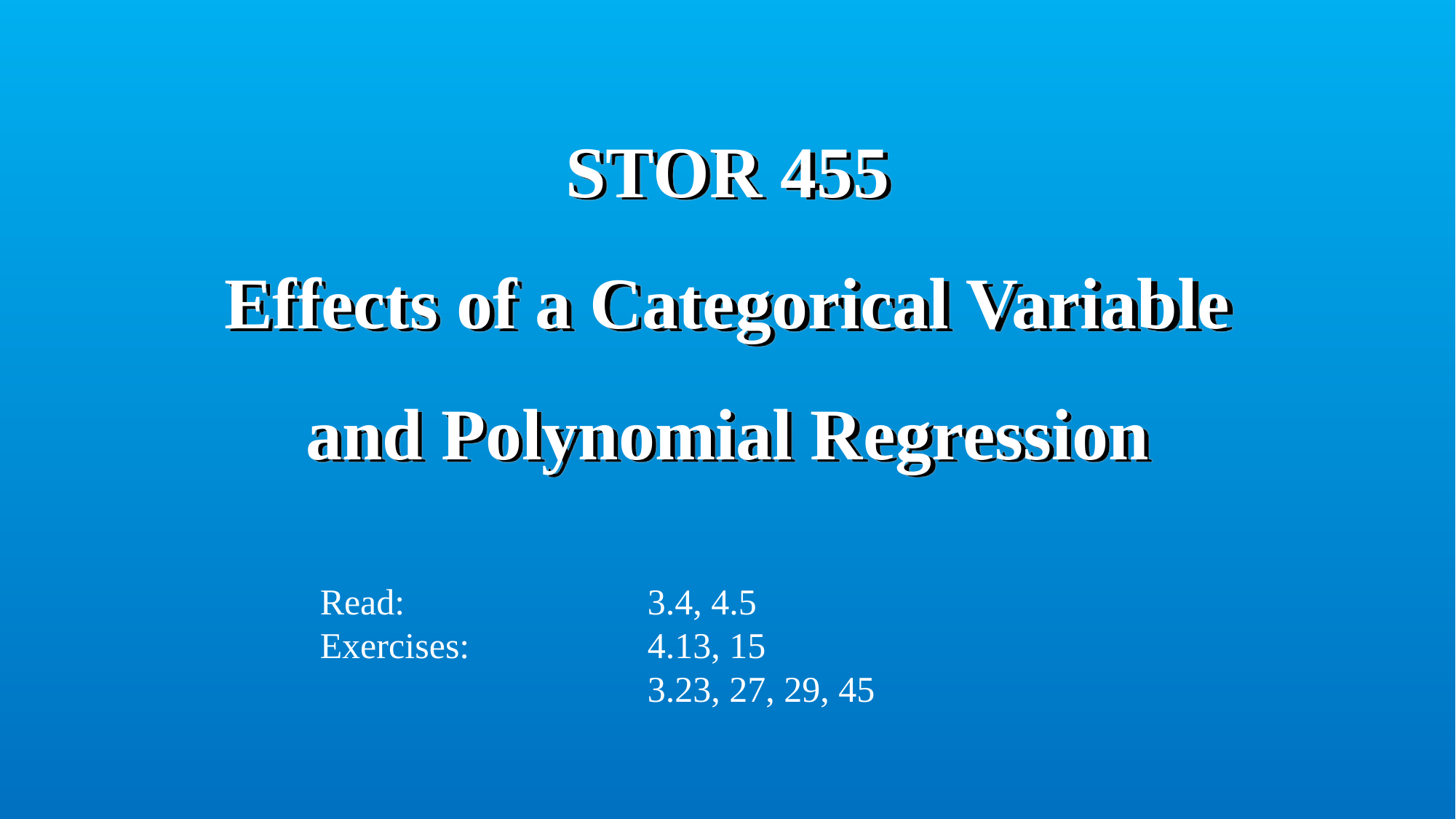

# STOR 455 Effects of a Categorical Variable and Polynomial Regression

Read:			3.4, 4.5
Exercises:		4.13, 15
			3.23, 27, 29, 45